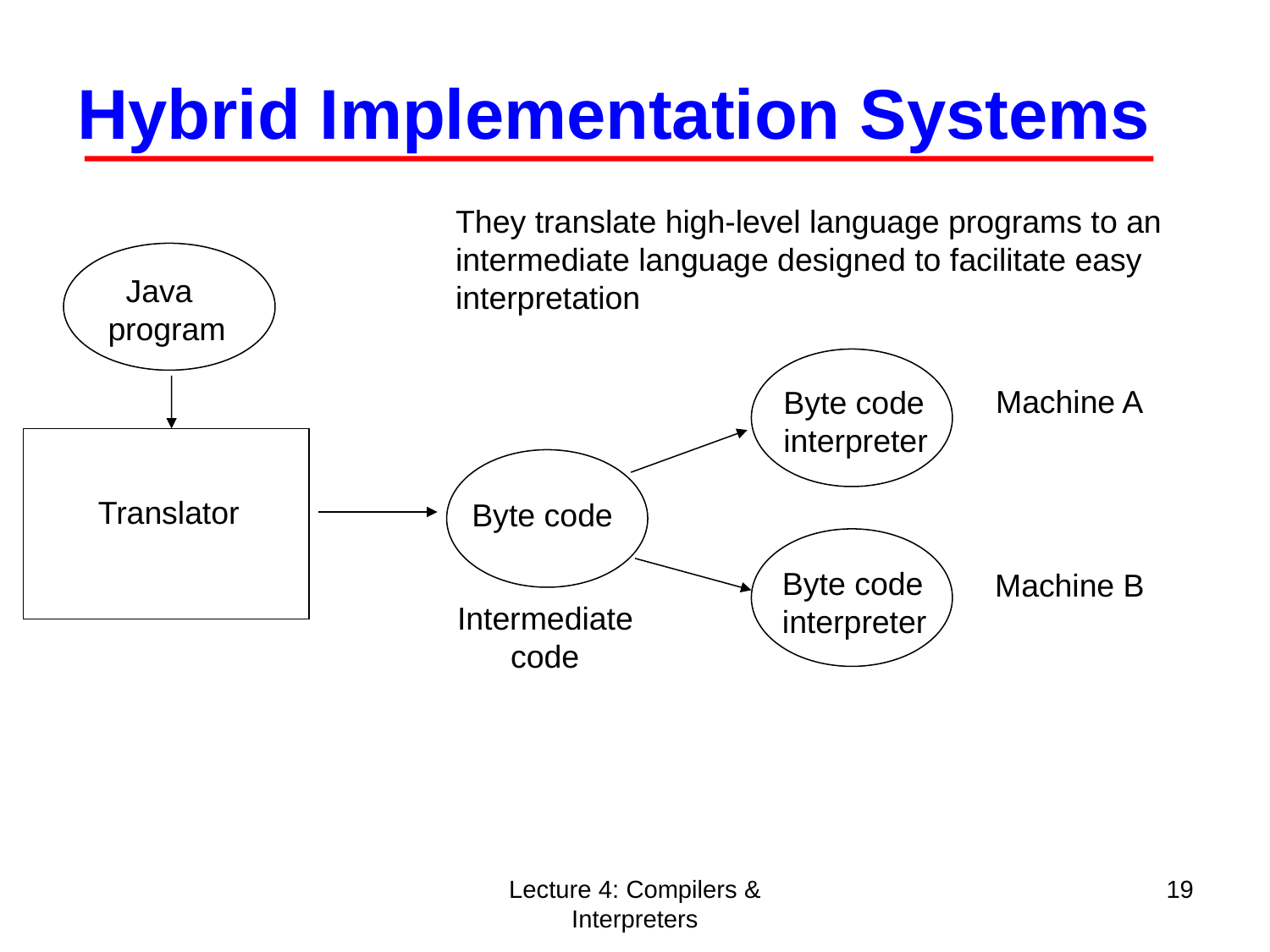

Hybrid Implementation Systems

They translate high-level language programs to an
intermediate language designed to facilitate easy
interpretation

  Java
program

Machine A

Byte code
interpreter

Translator
Byte code

Byte code
interpreter

Machine B
Intermediate
      code
Lecture 4: Compilers & Interpreters
19